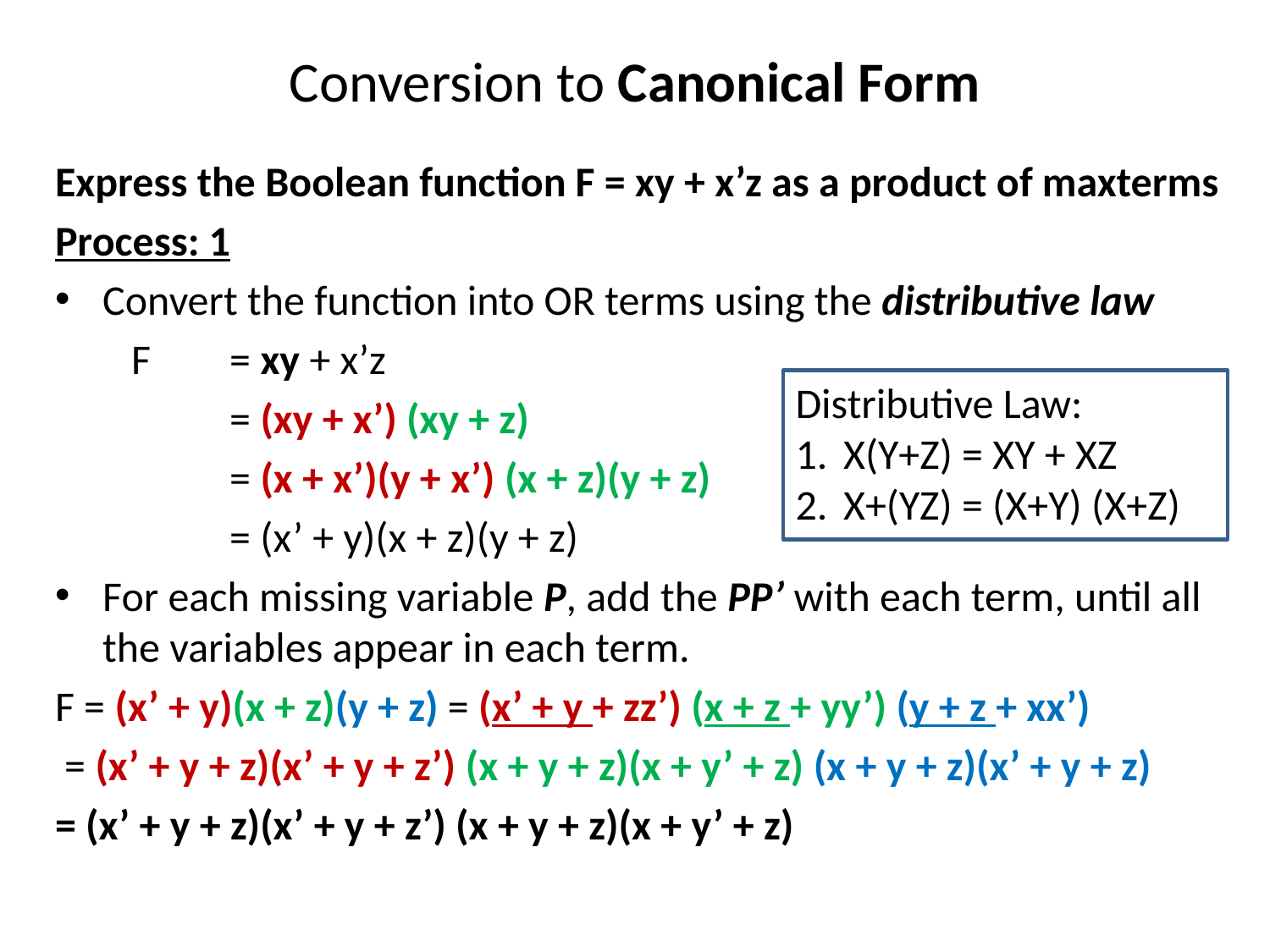

# Conversion to Canonical Form
Express the Boolean function F = xy + x’z as a product of maxterms
Process: 1
Convert the function into OR terms using the distributive law
	   F 	= xy + x’z
	      	= (xy + x’) (xy + z)
		= (x + x’)(y + x’) (x + z)(y + z)
		= (x’ + y)(x + z)(y + z)
For each missing variable P, add the PP’ with each term, until all the variables appear in each term.
F = (x’ + y)(x + z)(y + z) = (x’ + y + zz’) (x + z + yy’) (y + z + xx’)
 = (x’ + y + z)(x’ + y + z’) (x + y + z)(x + y’ + z) (x + y + z)(x’ + y + z)
= (x’ + y + z)(x’ + y + z’) (x + y + z)(x + y’ + z)
Distributive Law:
X(Y+Z) = XY + XZ
X+(YZ) = (X+Y) (X+Z)